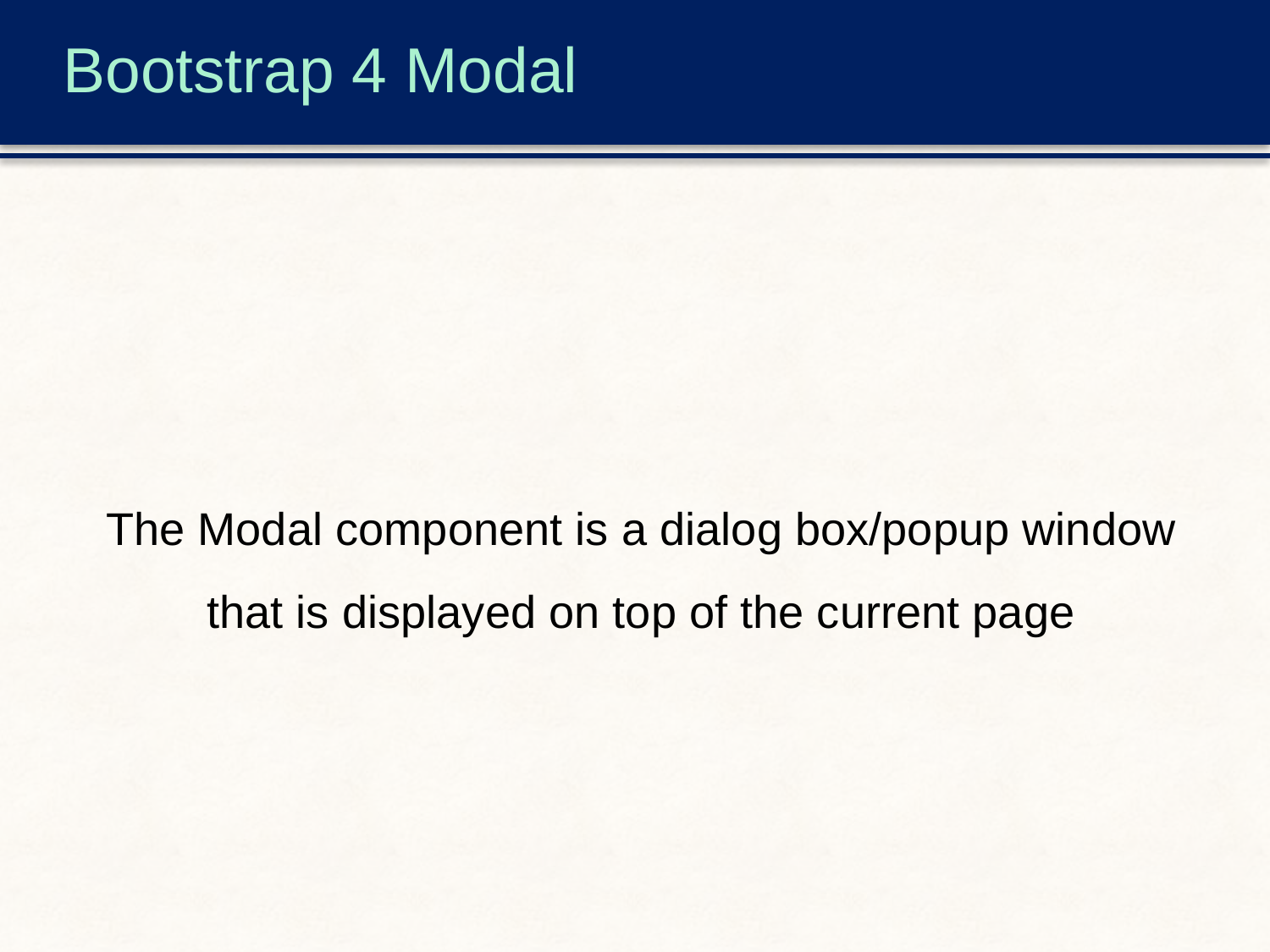

# Bootstrap 4 Modal
The Modal component is a dialog box/popup window that is displayed on top of the current page